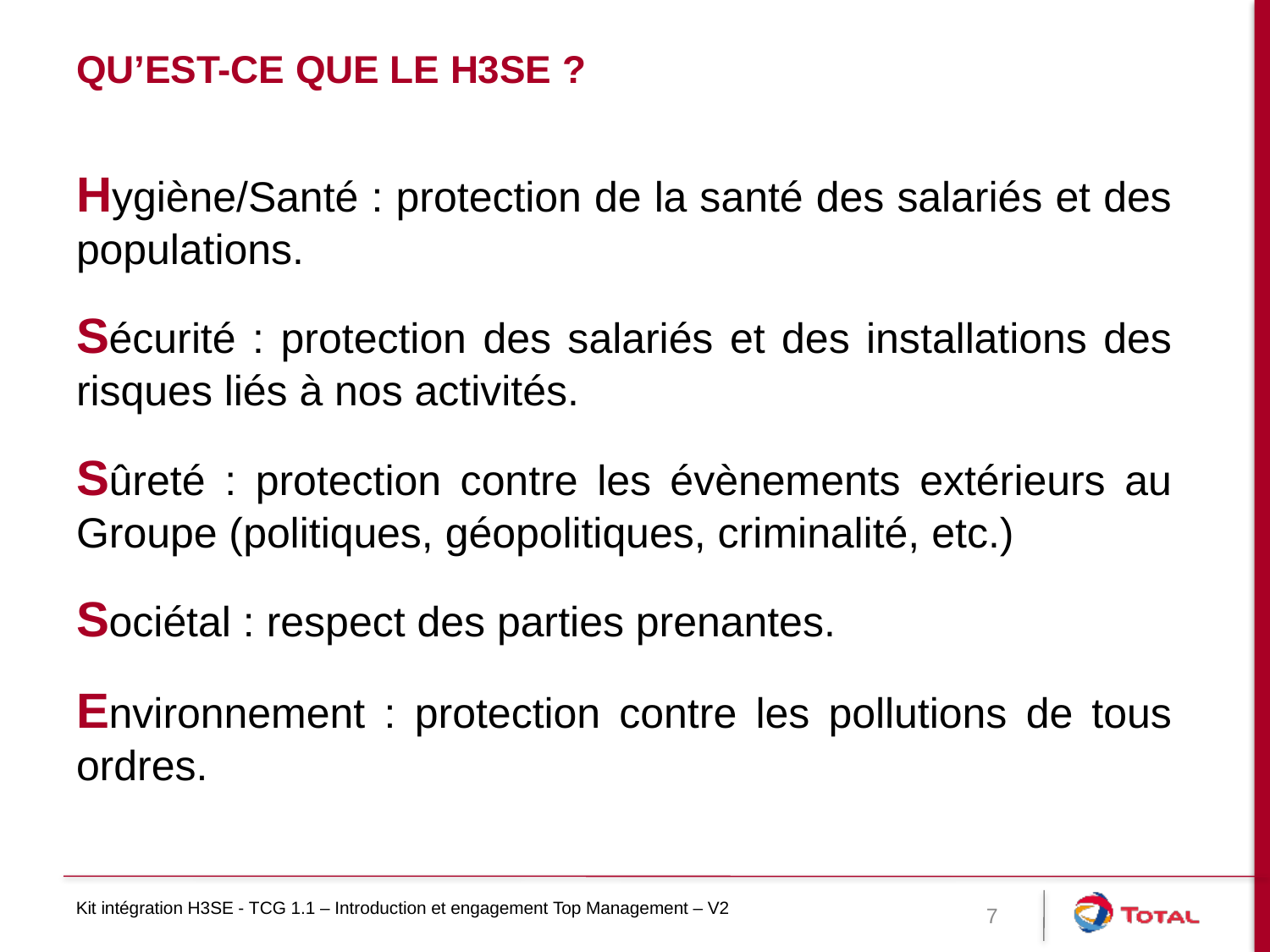

# Qu’est-ce que le H3SE ?
Hygiène/Santé : protection de la santé des salariés et des populations.
Sécurité : protection des salariés et des installations des risques liés à nos activités.
Sûreté : protection contre les évènements extérieurs au Groupe (politiques, géopolitiques, criminalité, etc.)
Sociétal : respect des parties prenantes.
Environnement : protection contre les pollutions de tous ordres.
Kit intégration H3SE - TCG 1.1 – Introduction et engagement Top Management – V2
7